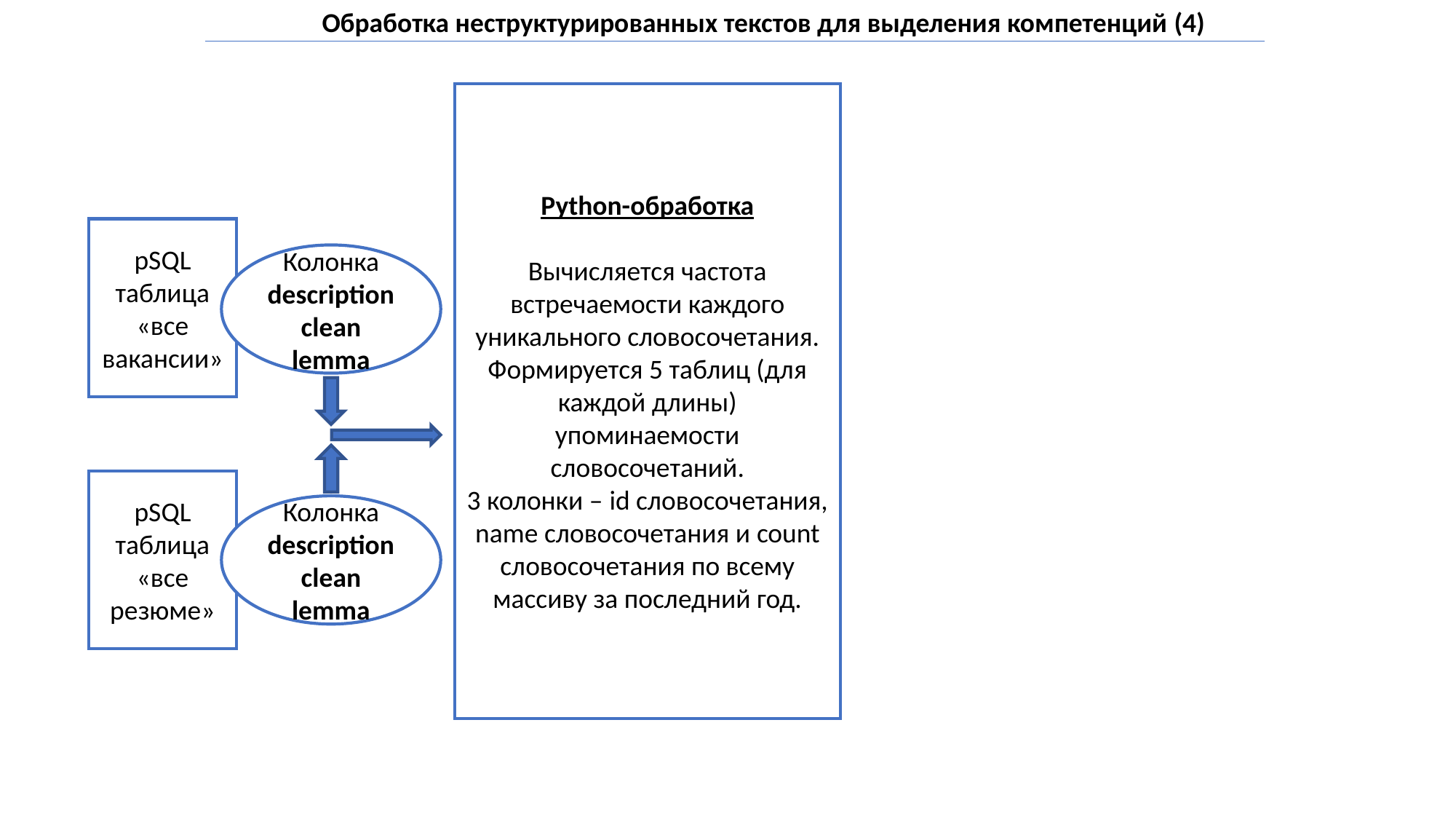

Обработка неструктурированных текстов для выделения компетенций (4)
Python-обработка

Вычисляется частота встречаемости каждого уникального словосочетания.
Формируется 5 таблиц (для каждой длины) упоминаемости словосочетаний.
3 колонки – id словосочетания, name словосочетания и count словосочетания по всему массиву за последний год.
pSQL таблица «все вакансии»
Колонка description clean lemma

pSQL таблица «все резюме»
Колонка description clean lemma